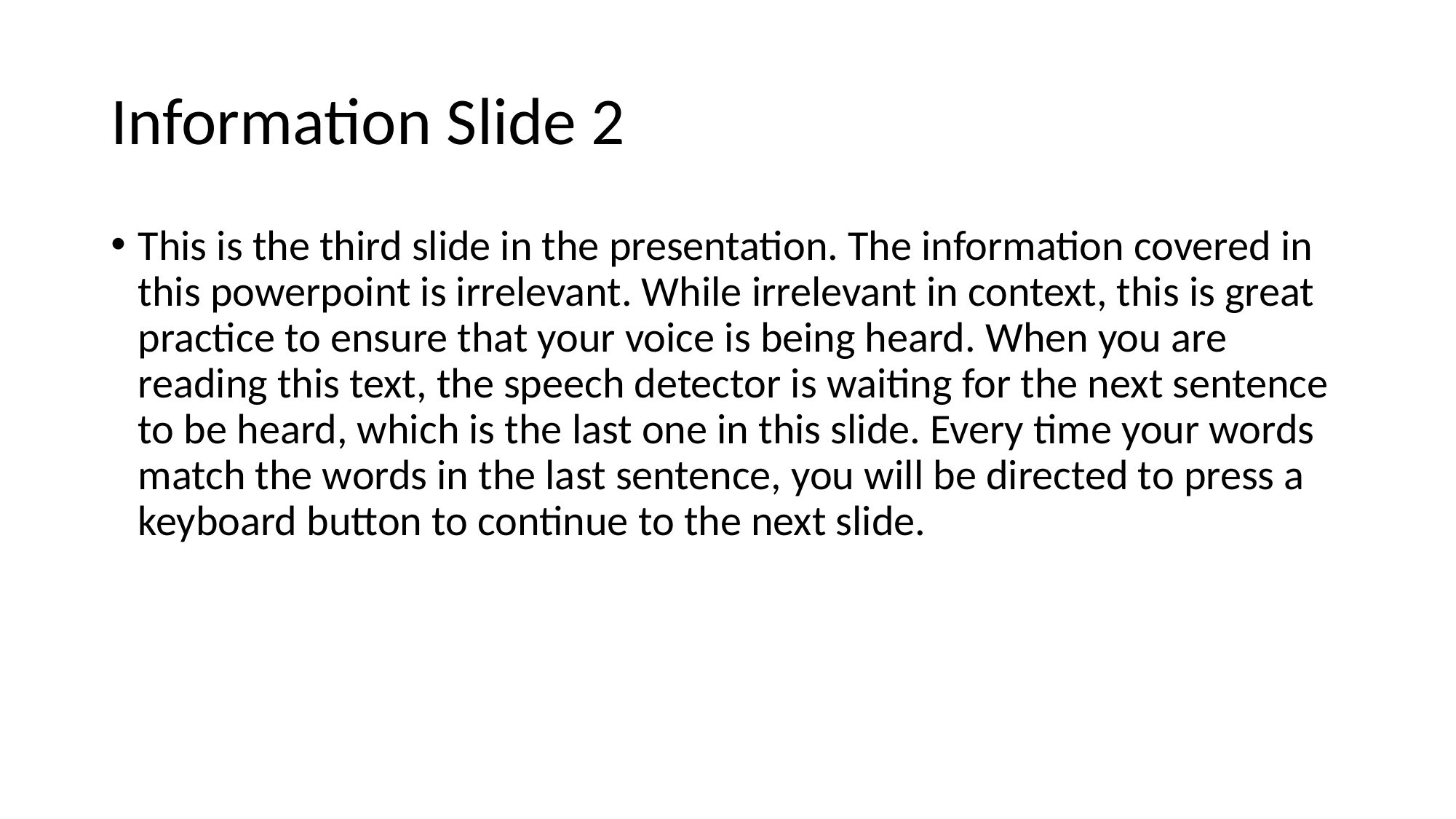

# Information Slide 2
This is the third slide in the presentation. The information covered in this powerpoint is irrelevant. While irrelevant in context, this is great practice to ensure that your voice is being heard. When you are reading this text, the speech detector is waiting for the next sentence to be heard, which is the last one in this slide. Every time your words match the words in the last sentence, you will be directed to press a keyboard button to continue to the next slide.